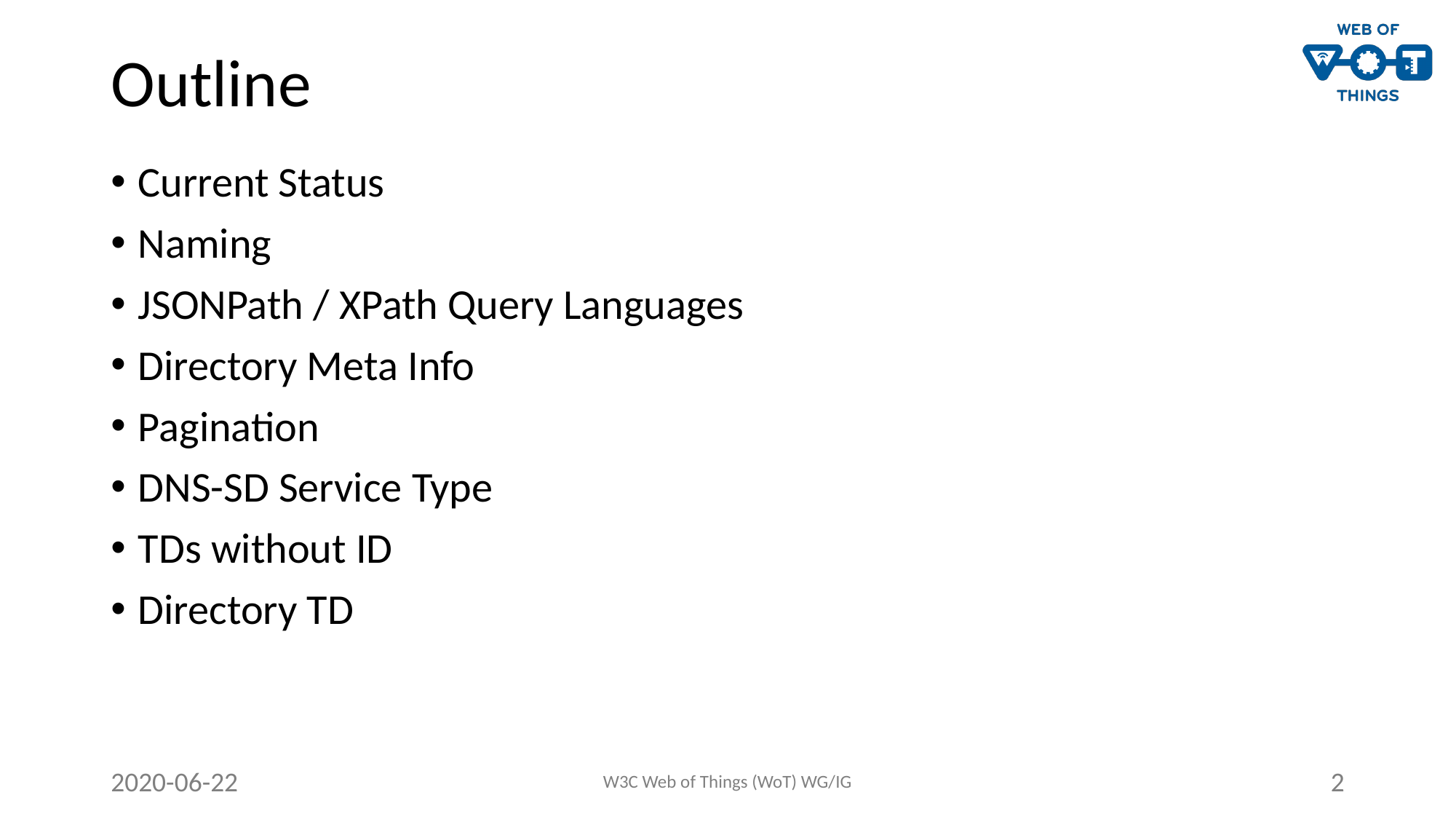

# Outline
Current Status
Naming
JSONPath / XPath Query Languages
Directory Meta Info
Pagination
DNS-SD Service Type
TDs without ID
Directory TD

2020-06-22
W3C Web of Things (WoT) WG/IG
2